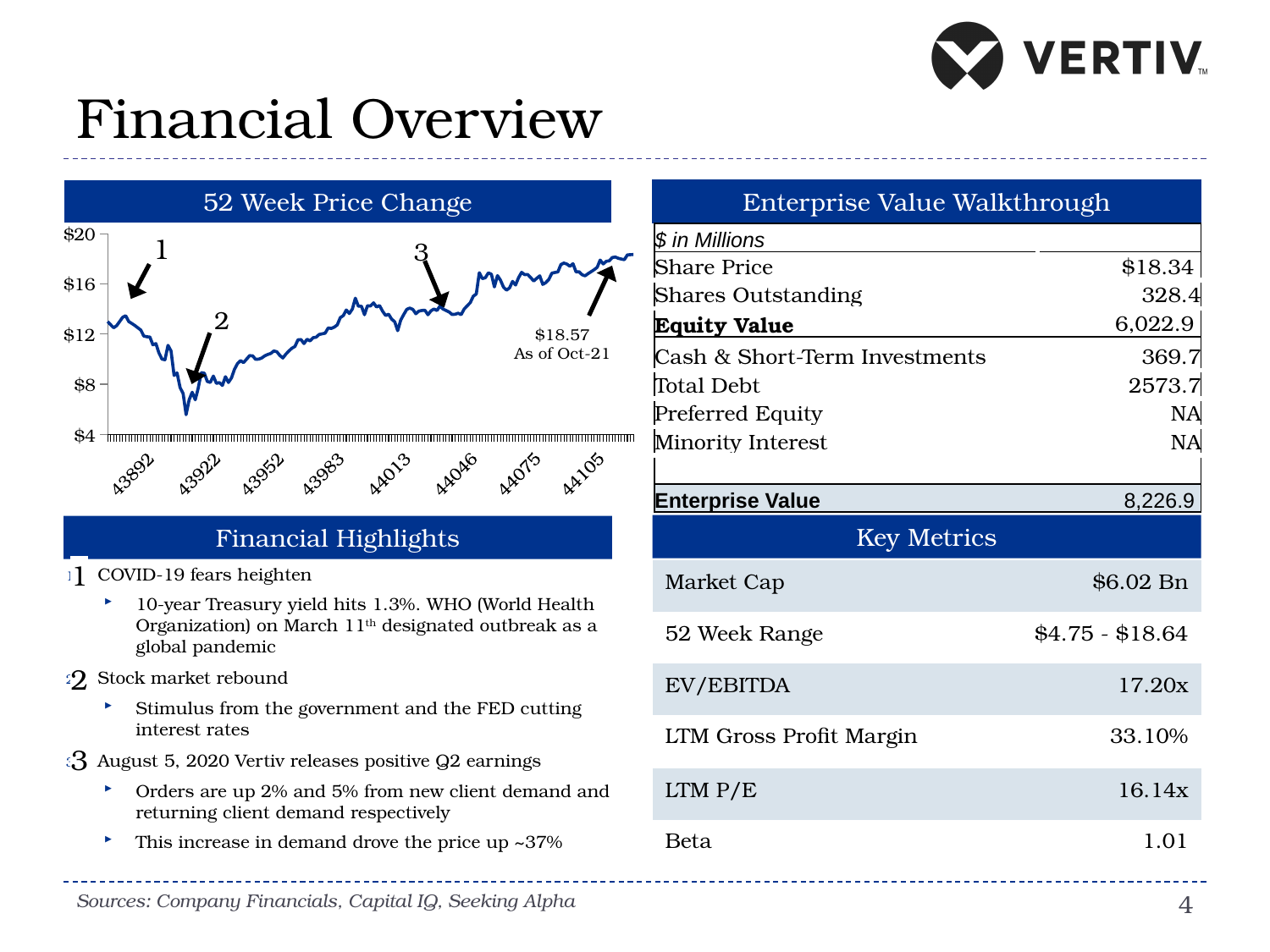

# Financial Overview

### Chart

| Category |  |
|---|---|
|  | 13.0 |
|  | 12.75 |
|  | 12.5 |
|  | 12.67 |
|  | 13.0 |
|  | 13.34 |
|  | 13.46 |
|  | 13.0 |
|  | 12.85 |
|  | 12.69 |
|  | 12.5 |
|  | 12.32 |
|  | 11.84 |
|  | 11.79 |
| 43892 | 11.76 |
|  | 11.14 |
|  | 11.24 |
|  | 10.49 |
|  | 10.0 |
|  | 9.95 |
|  | 11.1 |
|  | 10.65 |
|  | 8.7 |
|  | 8.9 |
|  | 7.73 |
|  | 7.25 |
|  | 5.57 |
|  | 6.76 |
|  | 7.36 |
|  | 6.76 |
|  | 7.68 |
|  | 8.92 |
|  | 8.88 |
|  | 8.22 |
|  | 8.14 |
|  | 8.65 |
| 43922 | 8.07 |
|  | 8.13 |
|  | 7.9 |
|  | 8.6 |
|  | 8.14 |
|  | 8.5 |
|  | 9.19 |
|  | 9.65 |
|  | 9.88 |
|  | 9.72 |
|  | 10.0 |
|  | 10.28 |
|  | 10.26 |
|  | 9.98 |
|  | 10.0 |
|  | 10.09 |
|  | 10.26 |
|  | 10.37 |
|  | 10.45 |
|  | 10.65 |
|  | 10.59 |
| 43952 | 10.29 |
|  | 10.09 |
|  | 10.4 |
|  | 10.65 |
|  | 10.87 |
|  | 11.01 |
|  | 11.54 |
|  | 11.56 |
|  | 11.24 |
|  | 11.59 |
|  | 11.45 |
|  | 11.71 |
|  | 11.75 |
|  | 11.97 |
|  | 12.02 |
|  | 12.07 |
|  | 12.49 |
|  | 12.45 |
|  | 12.55 |
|  | 12.73 |
| 43983 | 13.31 |
|  | 13.47 |
|  | 13.92 |
|  | 13.64 |
|  | 14.0 |
|  | 14.86 |
|  | 14.22 |
|  | 14.22 |
|  | 13.54 |
|  | 14.26 |
|  | 14.24 |
|  | 14.49 |
|  | 14.16 |
|  | 14.27 |
|  | 13.82 |
|  | 13.48 |
|  | 13.58 |
|  | 13.19 |
|  | 12.98 |
|  | 12.27 |
|  | 13.11 |
|  | 13.56 |
| 44013 | 13.97 |
|  | 14.07 |
|  | 13.97 |
|  | 13.62 |
|  | 13.83 |
|  | 13.88 |
|  | 13.9 |
|  | 13.54 |
|  | 13.85 |
|  | 14.0 |
|  | 13.88 |
|  | 14.24 |
|  | 13.99 |
|  | 13.88 |
|  | 13.76 |
|  | 13.56 |
|  | 13.58 |
|  | 13.66 |
|  | 13.55 |
|  | 14.0 |
|  | 14.25 |
|  | 14.5 |
| 44046 | 15.01 |
|  | 15.2 |
|  | 16.89 |
|  | 16.42 |
|  | 16.49 |
|  | 16.88 |
|  | 16.77 |
|  | 15.76 |
|  | 16.66 |
|  | 16.3 |
|  | 15.75 |
|  | 15.5 |
|  | 15.68 |
|  | 16.2 |
|  | 15.91 |
|  | 16.5 |
|  | 16.92 |
|  | 16.74 |
|  | 16.75 |
|  | 16.5 |
|  | 16.23 |
| 44075 | 16.44 |
|  | 16.64 |
|  | 15.96 |
|  | 16.1 |
|  | 16.35 |
|  | 16.85 |
|  | 16.91 |
|  | 16.95 |
|  | 17.54 |
|  | 17.66 |
|  | 17.58 |
|  | 17.4 |
|  | 17.61 |
|  | 16.95 |
|  | 16.97 |
|  | 16.73 |
|  | 16.64 |
|  | 16.82 |
|  | 16.97 |
|  | 17.13 |
|  | 17.32 |
| 44105 | 17.9 |
|  | 17.59 |
|  | 17.8 |
|  | 17.84 |
|  | 18.1 |
|  | 18.14 |
|  | 18.04 |
|  | 17.98 |
|  | 17.93 |
|  | 18.31 |
|  | 18.33 |
|  | 18.34 |
52 Week Price Change
Enterprise Value Walkthrough
| $ in Millions |  |
| --- | --- |
| Share Price | $18.34 |
| Shares Outstanding | 328.4 |
| Equity Value | 6,022.9 |
| Cash & Short-Term Investments | 369.7 |
| Total Debt | 2573.7 |
| Preferred Equity | NA |
| Minority Interest | NA |
|  |  |
| Enterprise Value | 8,226.9 |
1
3
2
$18.57
As of Oct-21
Key Metrics
Financial Highlights
COVID-19 fears heighten
10-year Treasury yield hits 1.3%. WHO (World Health Organization) on March 11th designated outbreak as a global pandemic
Stock market rebound
Stimulus from the government and the FED cutting interest rates
August 5, 2020 Vertiv releases positive Q2 earnings
Orders are up 2% and 5% from new client demand and returning client demand respectively
This increase in demand drove the price up ~37%
1
| Market Cap | $6.02 Bn |
| --- | --- |
| 52 Week Range | $4.75 - $18.64 |
| EV/EBITDA | 17.20x |
| LTM Gross Profit Margin | 33.10% |
| LTM P/E | 16.14x |
| Beta | 1.01 |
2
3
Sources: Company Financials, Capital IQ, Seeking Alpha
4